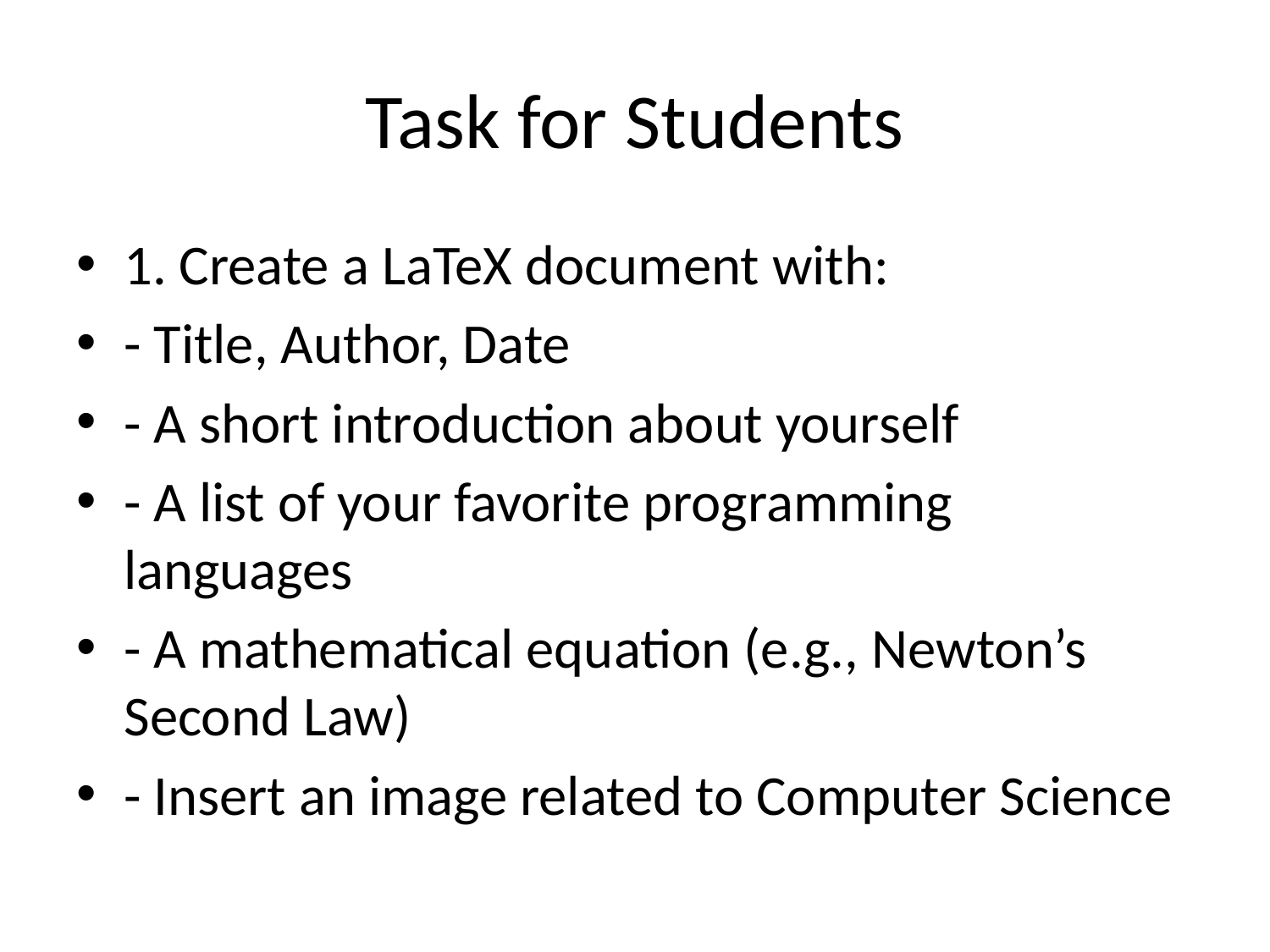

# Task for Students
1. Create a LaTeX document with:
- Title, Author, Date
- A short introduction about yourself
- A list of your favorite programming languages
- A mathematical equation (e.g., Newton’s Second Law)
- Insert an image related to Computer Science